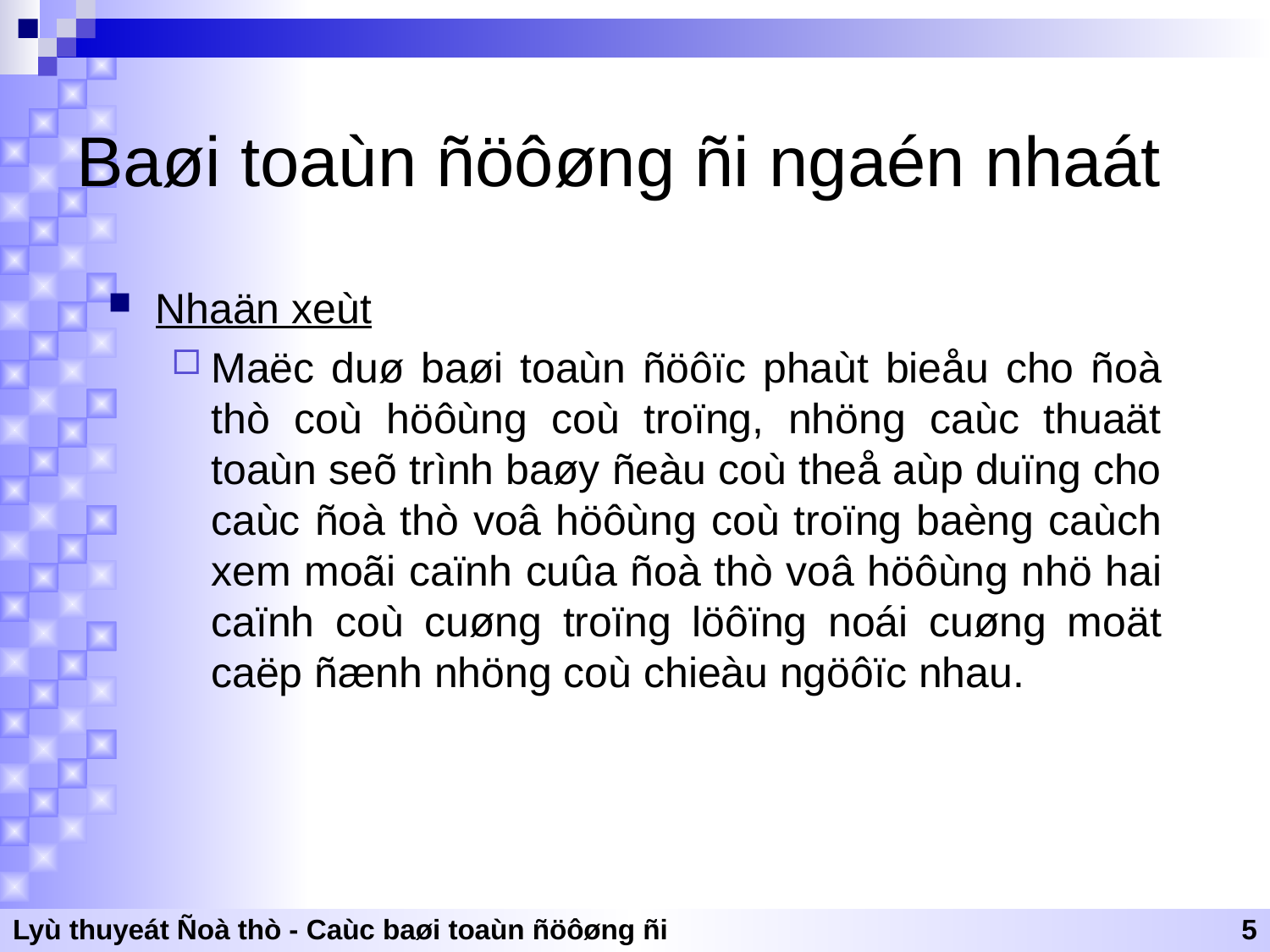

# Baøi toaùn ñöôøng ñi ngaén nhaát
Nhaän xeùt
Maëc duø baøi toaùn ñöôïc phaùt bieåu cho ñoà thò coù höôùng coù troïng, nhöng caùc thuaät toaùn seõ trình baøy ñeàu coù theå aùp duïng cho caùc ñoà thò voâ höôùng coù troïng baèng caùch xem moãi caïnh cuûa ñoà thò voâ höôùng nhö hai caïnh coù cuøng troïng löôïng noái cuøng moät caëp ñænh nhöng coù chieàu ngöôïc nhau.
Lyù thuyeát Ñoà thò - Caùc baøi toaùn ñöôøng ñi
5